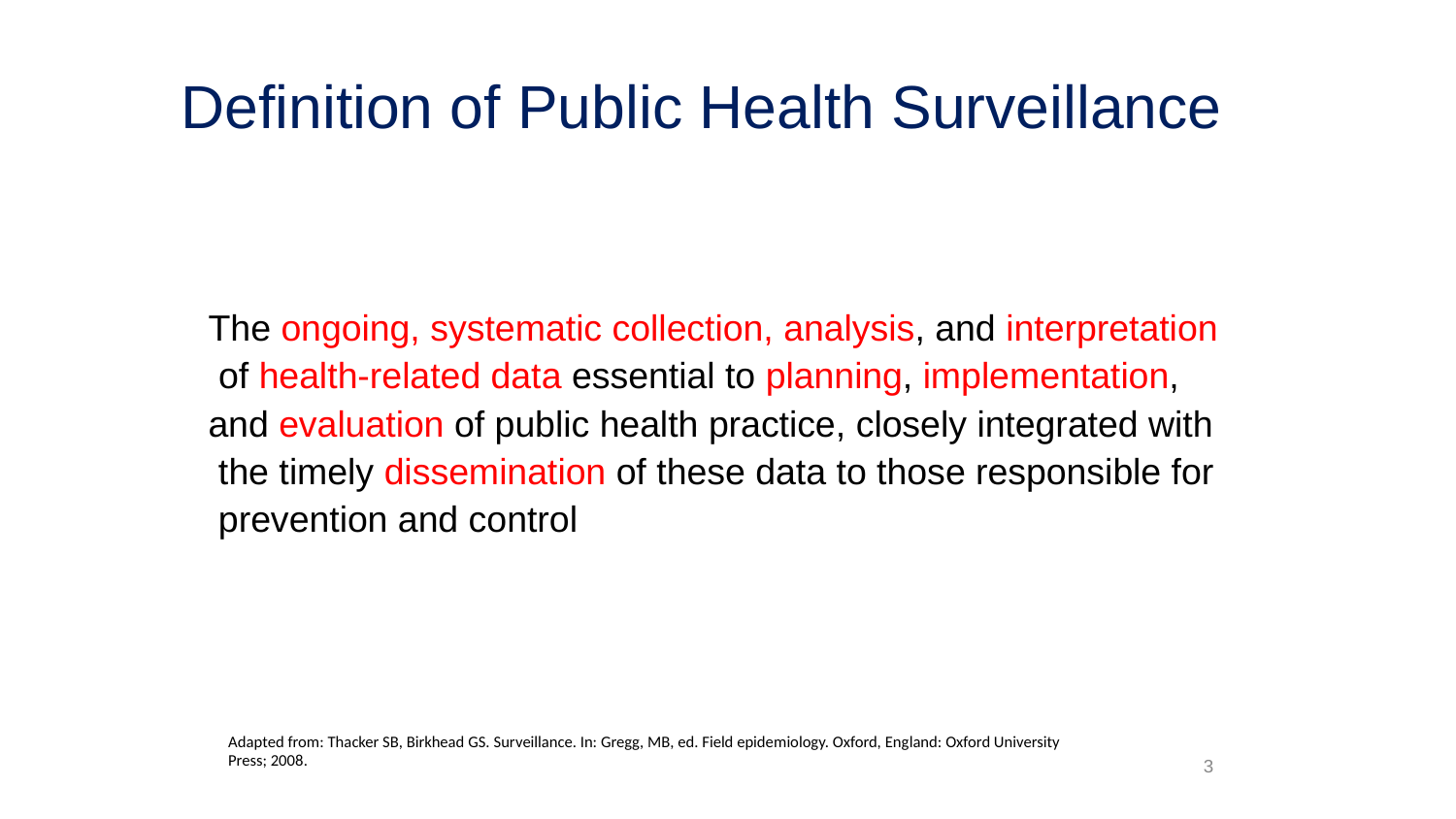

# Definition of Public Health Surveillance

The ongoing, systematic collection, analysis, and interpretation  of health-related data essential to planning, implementation,  and evaluation of public health practice, closely integrated with  the timely dissemination of these data to those responsible for  prevention and control
Adapted from: Thacker SB, Birkhead GS. Surveillance. In: Gregg, MB, ed. Field epidemiology. Oxford, England: Oxford University Press; 2008.
3